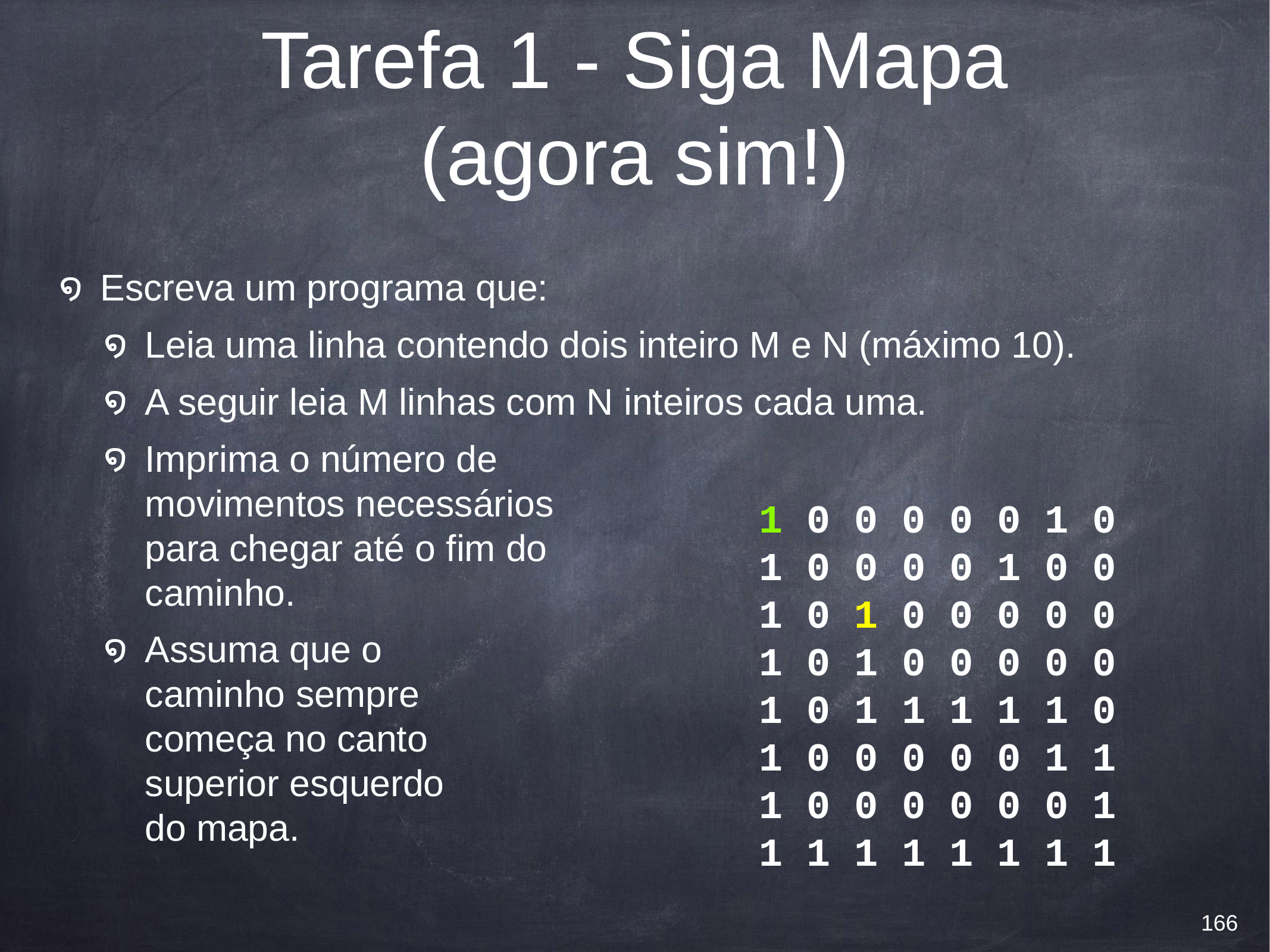

# Tarefa 1 - Siga Mapa (agora sim!)
Escreva um programa que:
Leia uma linha contendo dois inteiro M e N (máximo 10).
A seguir leia M linhas com N inteiros cada uma.
Imprima o número de
movimentos necessários
para chegar até o fim do
caminho.
Assuma que o
caminho sempre
começa no canto
superior esquerdo
do mapa.
1 0 0 0 0 0 1 0
1 0 0 0 0 1 0 0
1 0 1 0 0 0 0 0
1 0 1 0 0 0 0 0
1 0 1 1 1 1 1 0
1 0 0 0 0 0 1 1
1 0 0 0 0 0 0 1
1 1 1 1 1 1 1 1
166